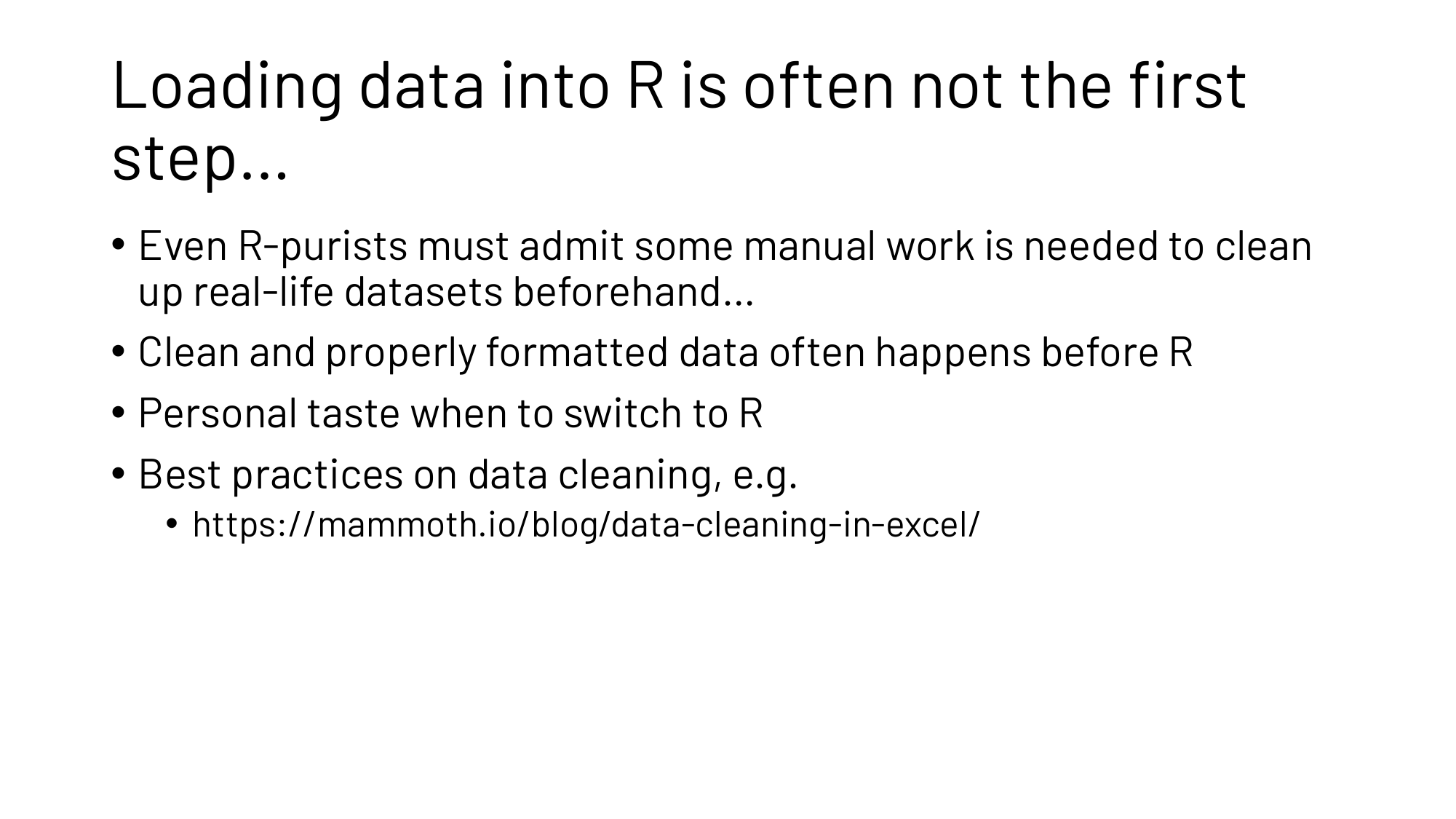

# Loading data into R is often not the first step…
Even R-purists must admit some manual work is needed to clean up real-life datasets beforehand…
Clean and properly formatted data often happens before R
Personal taste when to switch to R
Best practices on data cleaning, e.g.
https://mammoth.io/blog/data-cleaning-in-excel/